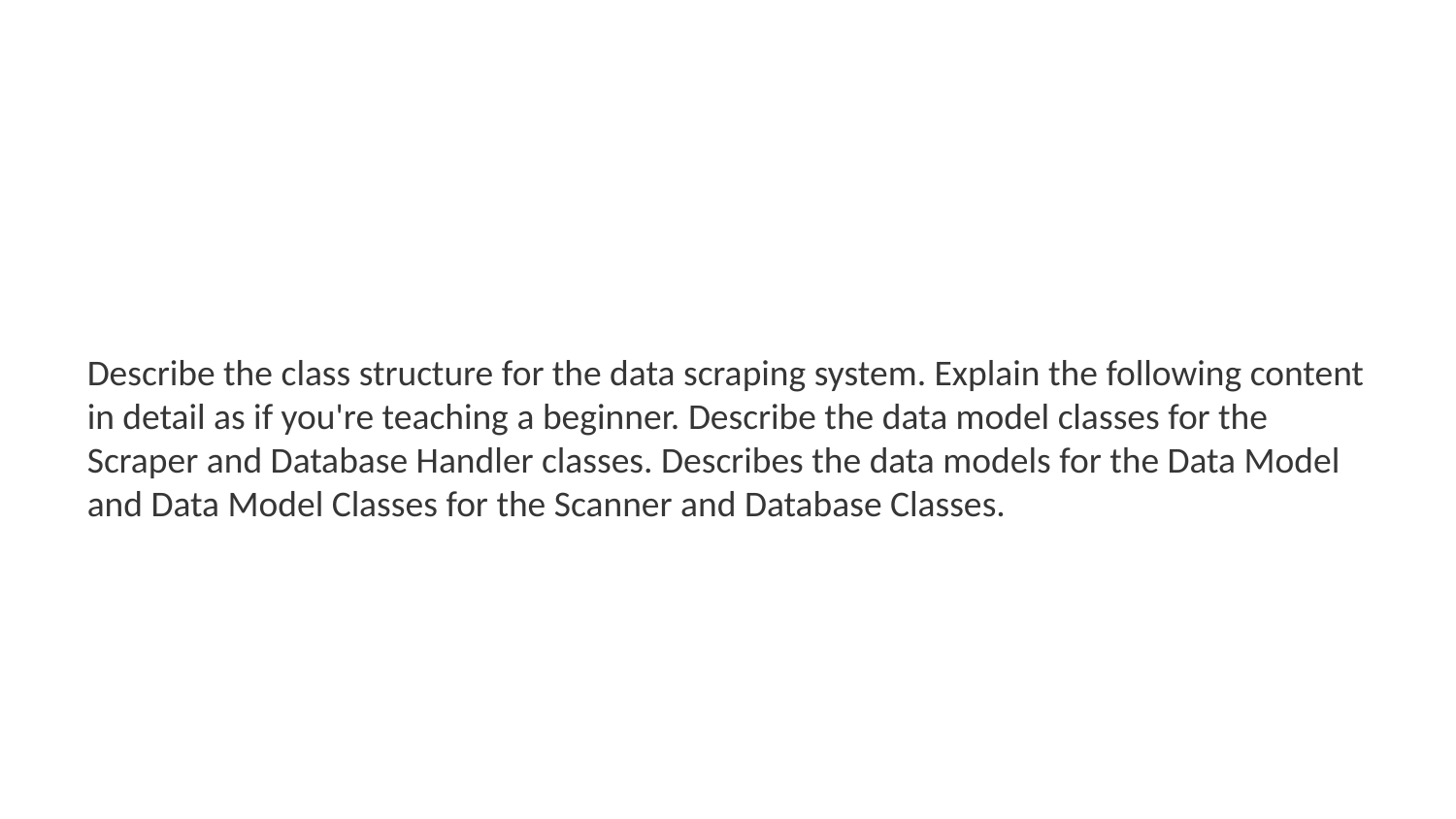

Describe the class structure for the data scraping system. Explain the following content in detail as if you're teaching a beginner. Describe the data model classes for the Scraper and Database Handler classes. Describes the data models for the Data Model and Data Model Classes for the Scanner and Database Classes.